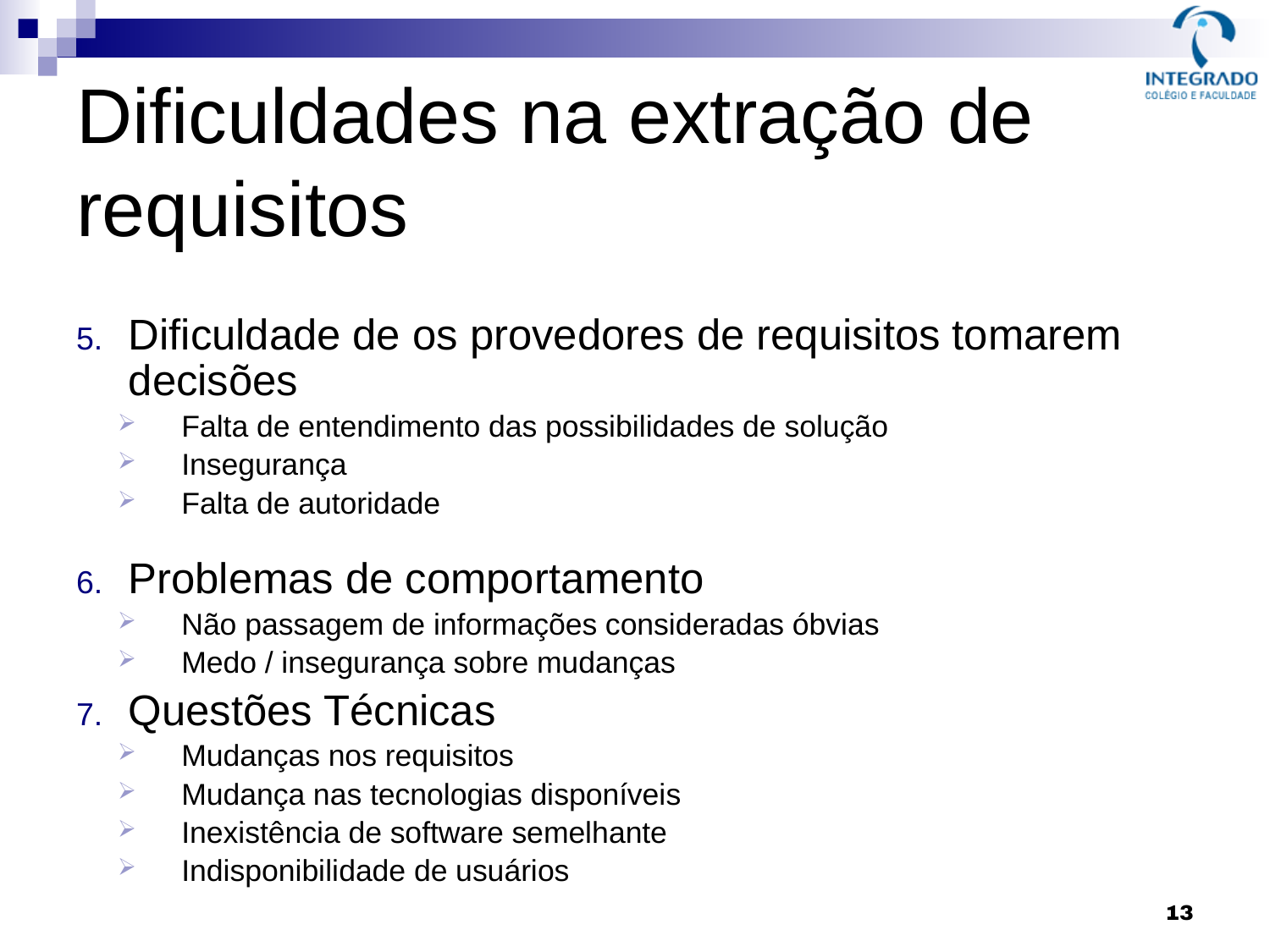

# Dificuldades na extração de requisitos
Dificuldade de os provedores de requisitos tomarem decisões
Falta de entendimento das possibilidades de solução
Insegurança
Falta de autoridade

Problemas de comportamento
Não passagem de informações consideradas óbvias
Medo / insegurança sobre mudanças
Questões Técnicas
Mudanças nos requisitos
Mudança nas tecnologias disponíveis
Inexistência de software semelhante
Indisponibilidade de usuários

13